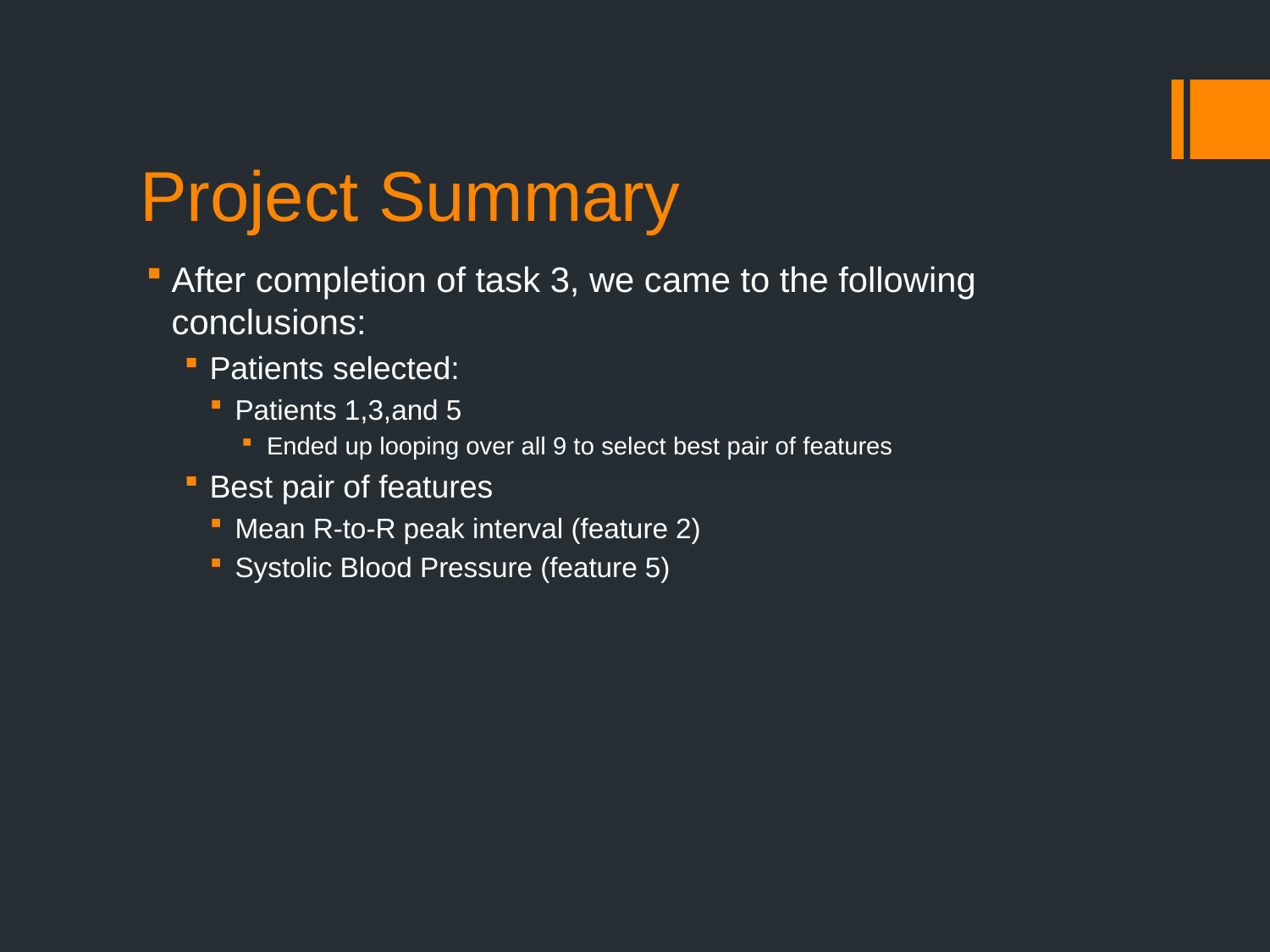

# Project Summary
After completion of task 3, we came to the following conclusions:
Patients selected:
Patients 1,3,and 5
Ended up looping over all 9 to select best pair of features
Best pair of features
Mean R-to-R peak interval (feature 2)
Systolic Blood Pressure (feature 5)